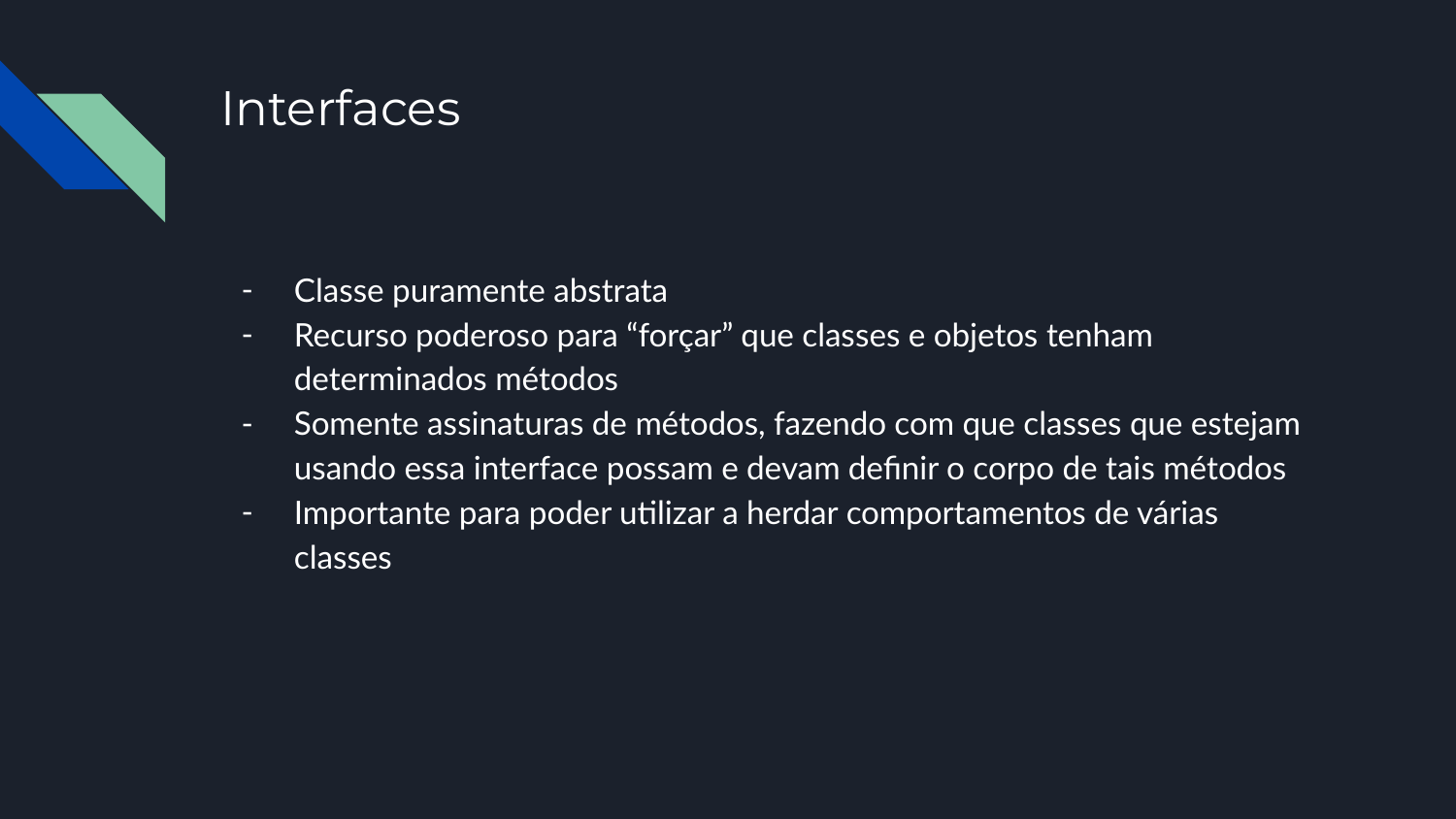

# Interfaces
Classe puramente abstrata
Recurso poderoso para “forçar” que classes e objetos tenham determinados métodos
Somente assinaturas de métodos, fazendo com que classes que estejam usando essa interface possam e devam definir o corpo de tais métodos
Importante para poder utilizar a herdar comportamentos de várias classes